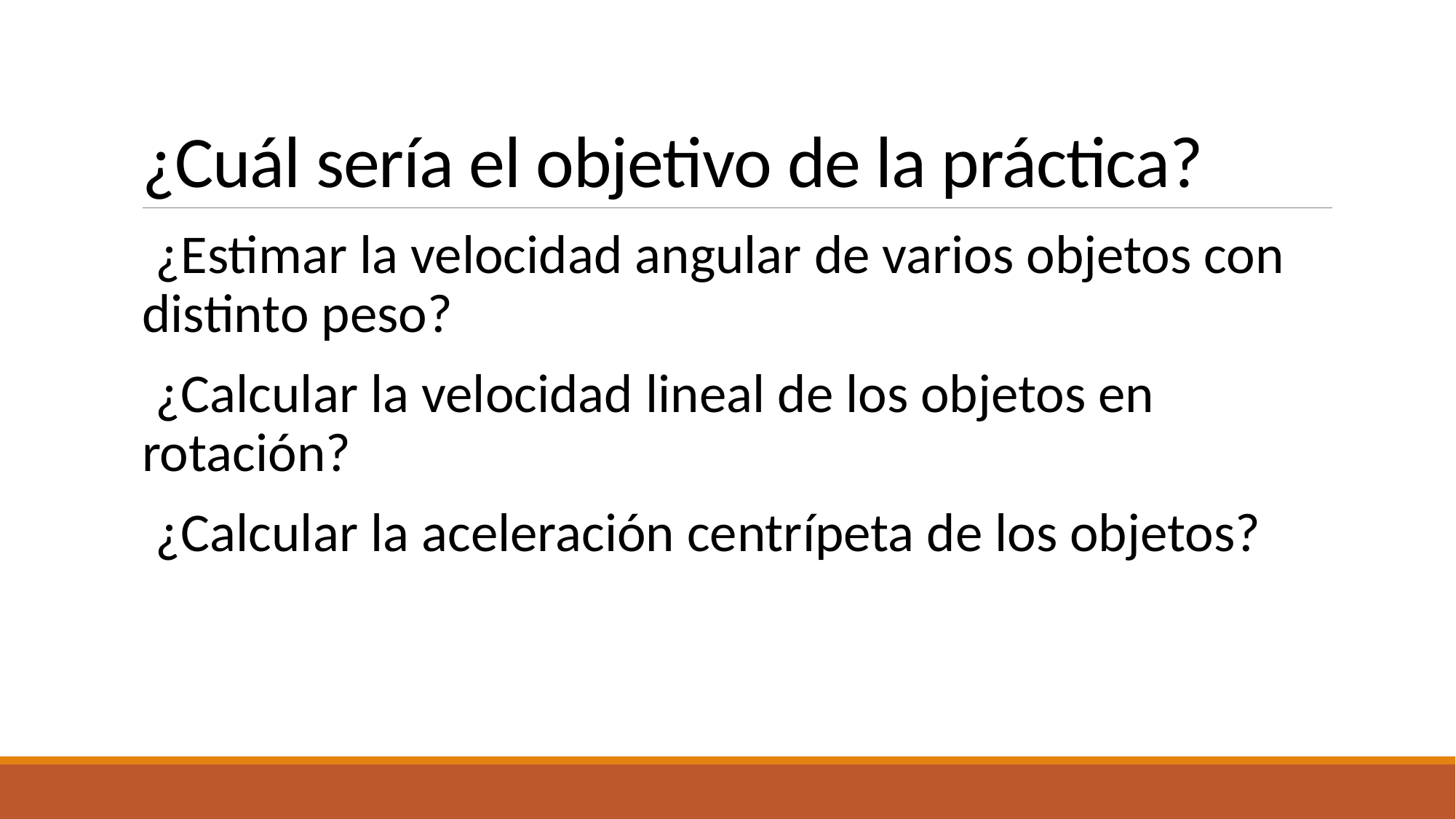

# ¿Cuál sería el objetivo de la práctica?
 ¿Estimar la velocidad angular de varios objetos con distinto peso?
 ¿Calcular la velocidad lineal de los objetos en rotación?
 ¿Calcular la aceleración centrípeta de los objetos?